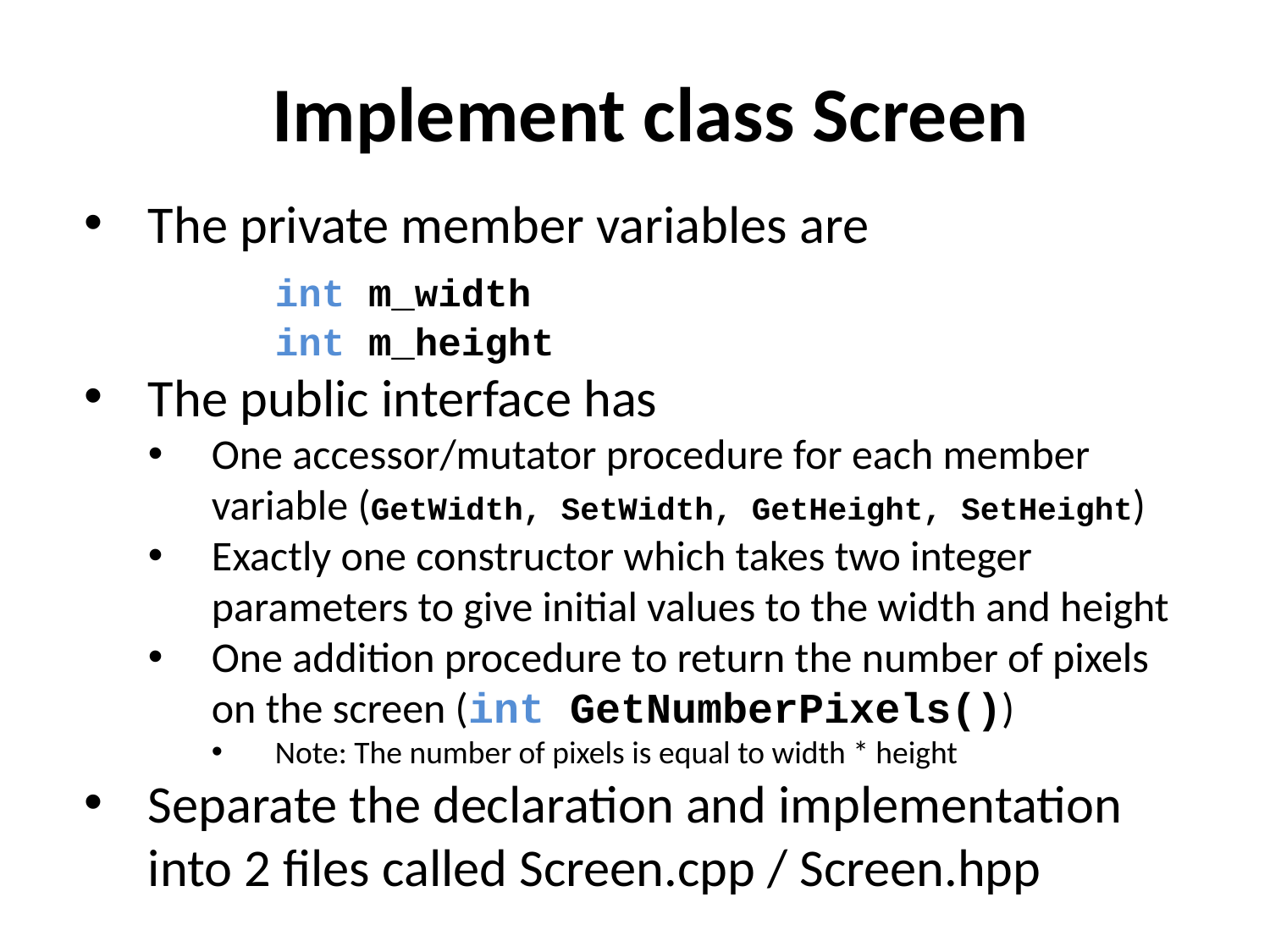

# Implement class Screen
The private member variables are
	int m_width
	int m_height
The public interface has
One accessor/mutator procedure for each member variable (GetWidth, SetWidth, GetHeight, SetHeight)
Exactly one constructor which takes two integer parameters to give initial values to the width and height
One addition procedure to return the number of pixels on the screen (int GetNumberPixels())
Note: The number of pixels is equal to width * height
Separate the declaration and implementation into 2 files called Screen.cpp / Screen.hpp